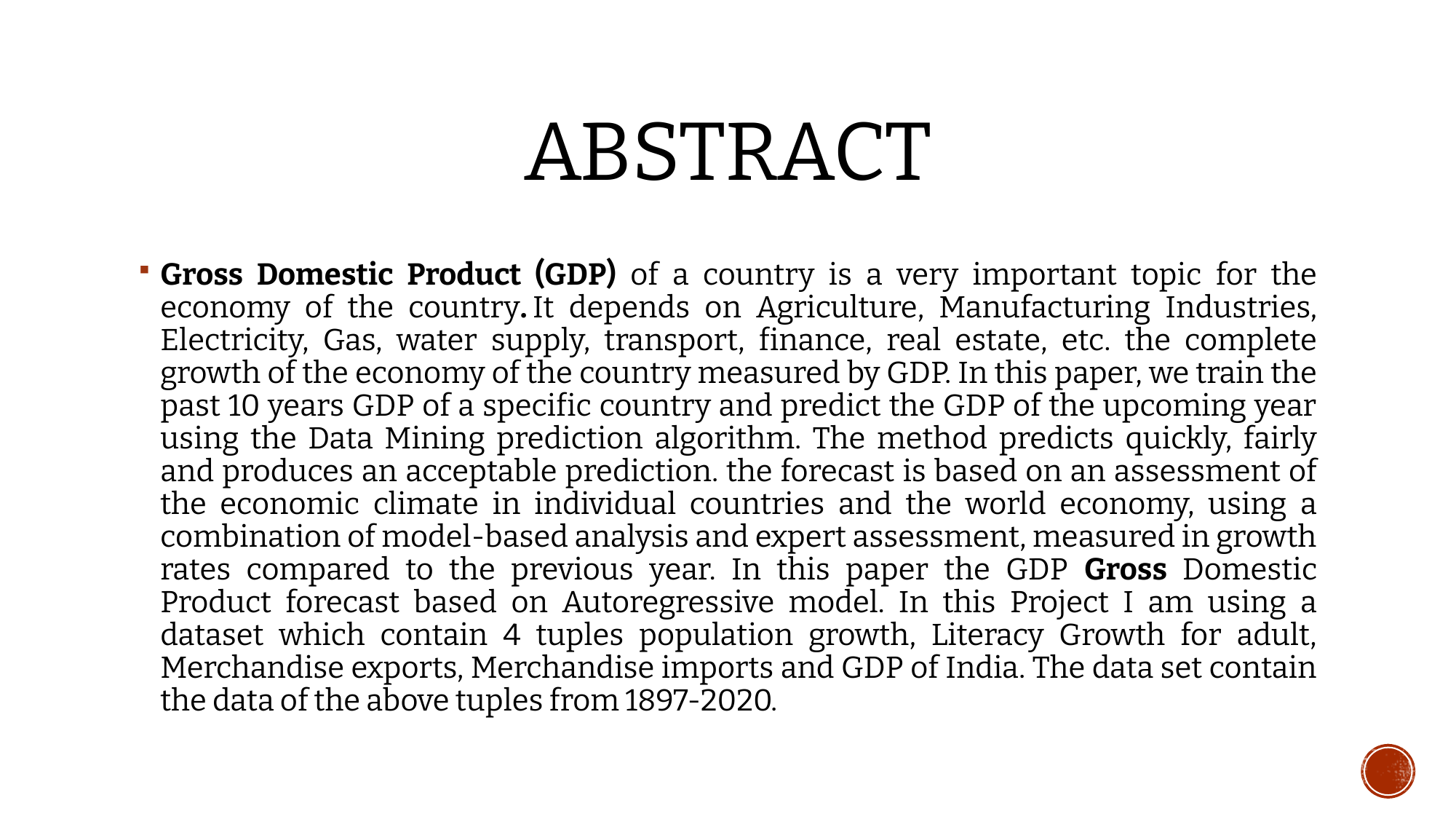

# Abstract
Gross Domestic Product (GDP) of a country is a very important topic for the economy of the country. It depends on Agriculture, Manufacturing Industries, Electricity, Gas, water supply, transport, finance, real estate, etc. the complete growth of the economy of the country measured by GDP. In this paper, we train the past 10 years GDP of a specific country and predict the GDP of the upcoming year using the Data Mining prediction algorithm. The method predicts quickly, fairly and produces an acceptable prediction. the forecast is based on an assessment of the economic climate in individual countries and the world economy, using a combination of model-based analysis and expert assessment, measured in growth rates compared to the previous year. In this paper the GDP Gross Domestic Product forecast based on Autoregressive model. In this Project I am using a dataset which contain 4 tuples population growth, Literacy Growth for adult, Merchandise exports, Merchandise imports and GDP of India. The data set contain the data of the above tuples from 1897-2020.